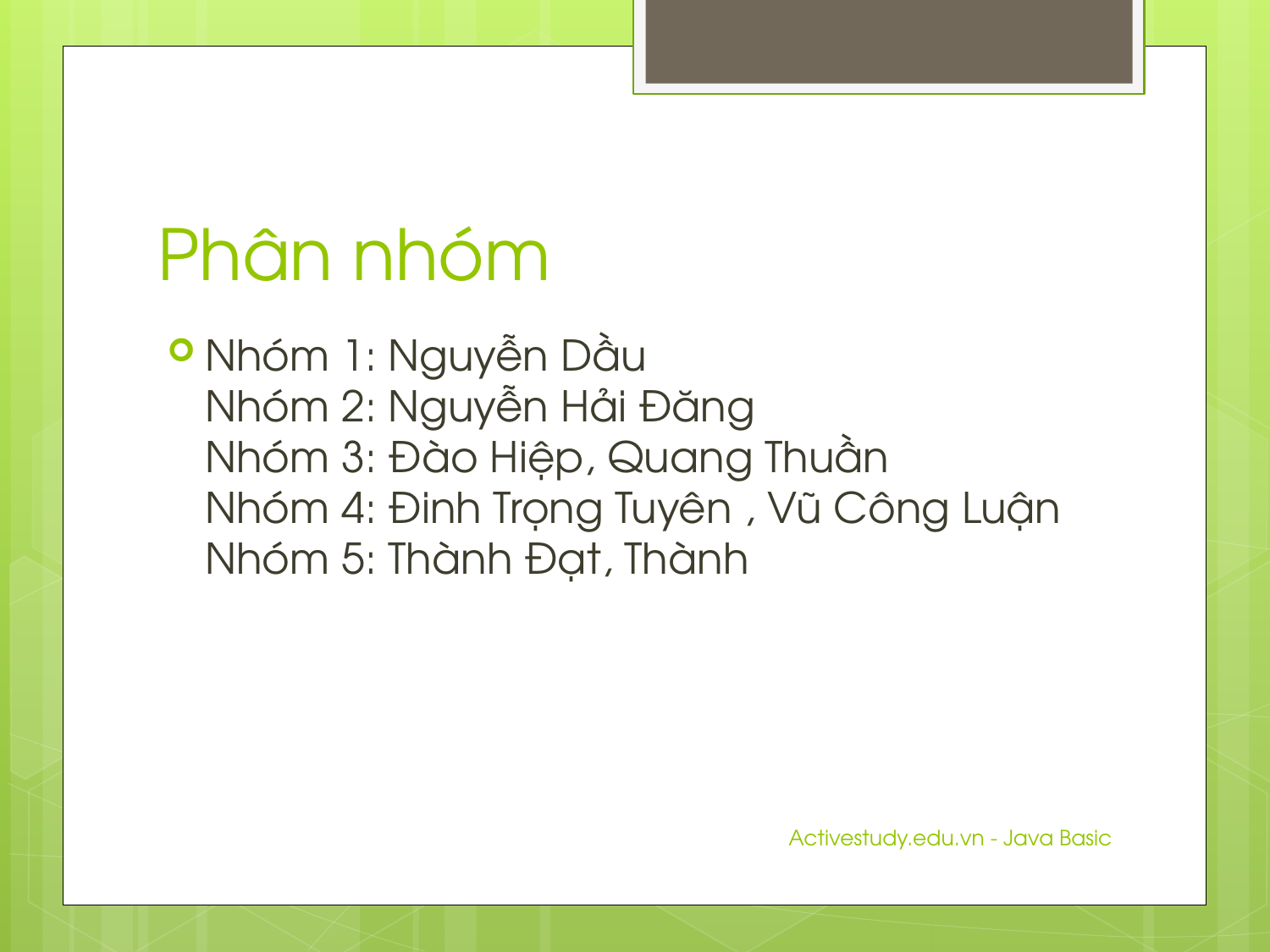

# Phân nhóm
Nhóm 1: Nguyễn Dầu
Nhóm 2: Nguyễn Hải Đăng
Nhóm 3: Đào Hiệp, Quang Thuần
Nhóm 4: Đinh Trọng Tuyên , Vũ Công Luận
Nhóm 5: Thành Đạt, Thành
Activestudy.edu.vn - Java Basic